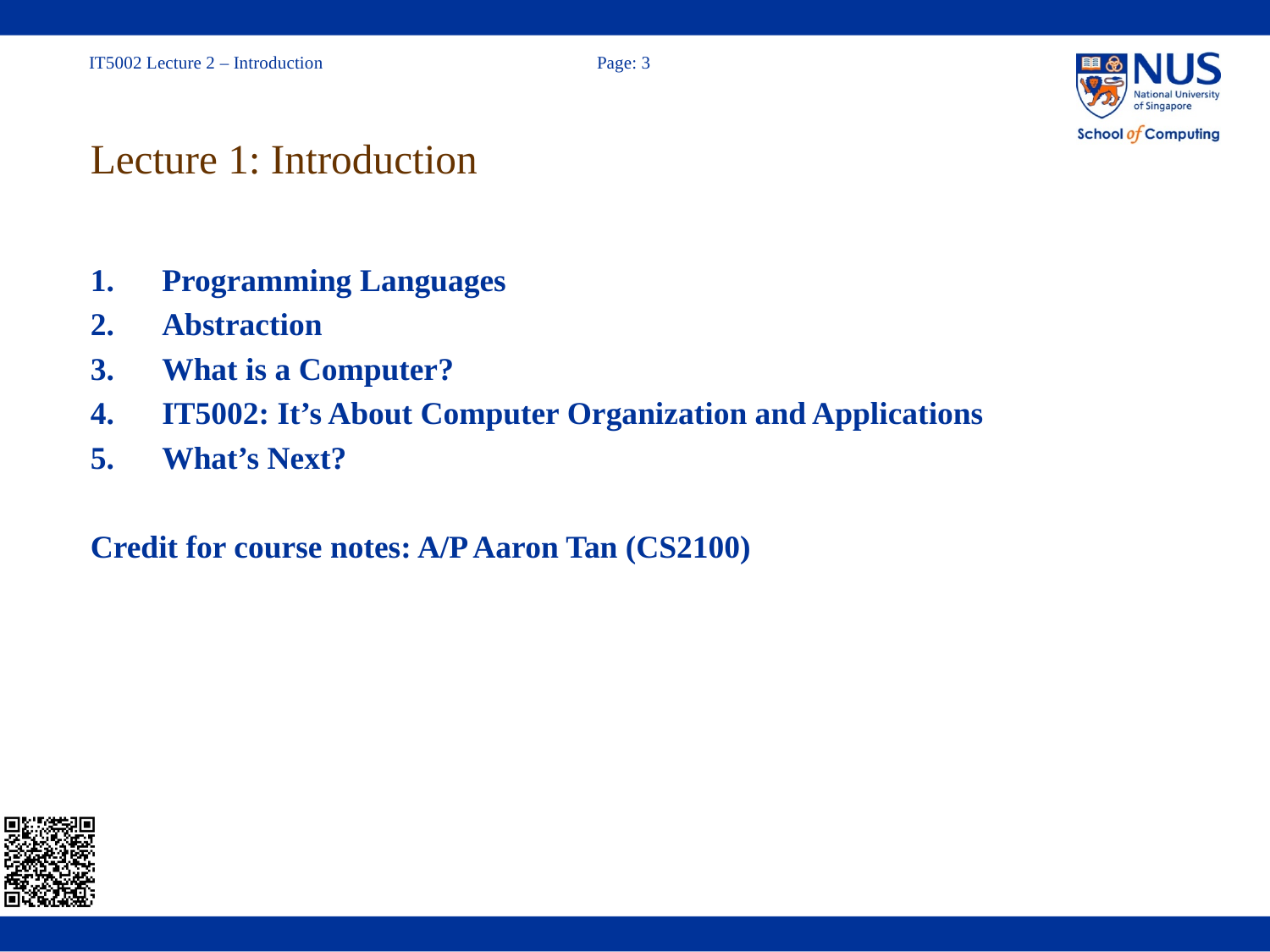

# Lecture 1: Introduction
Programming Languages
Abstraction
What is a Computer?
IT5002: It’s About Computer Organization and Applications
What’s Next?

Credit for course notes: A/P Aaron Tan (CS2100)